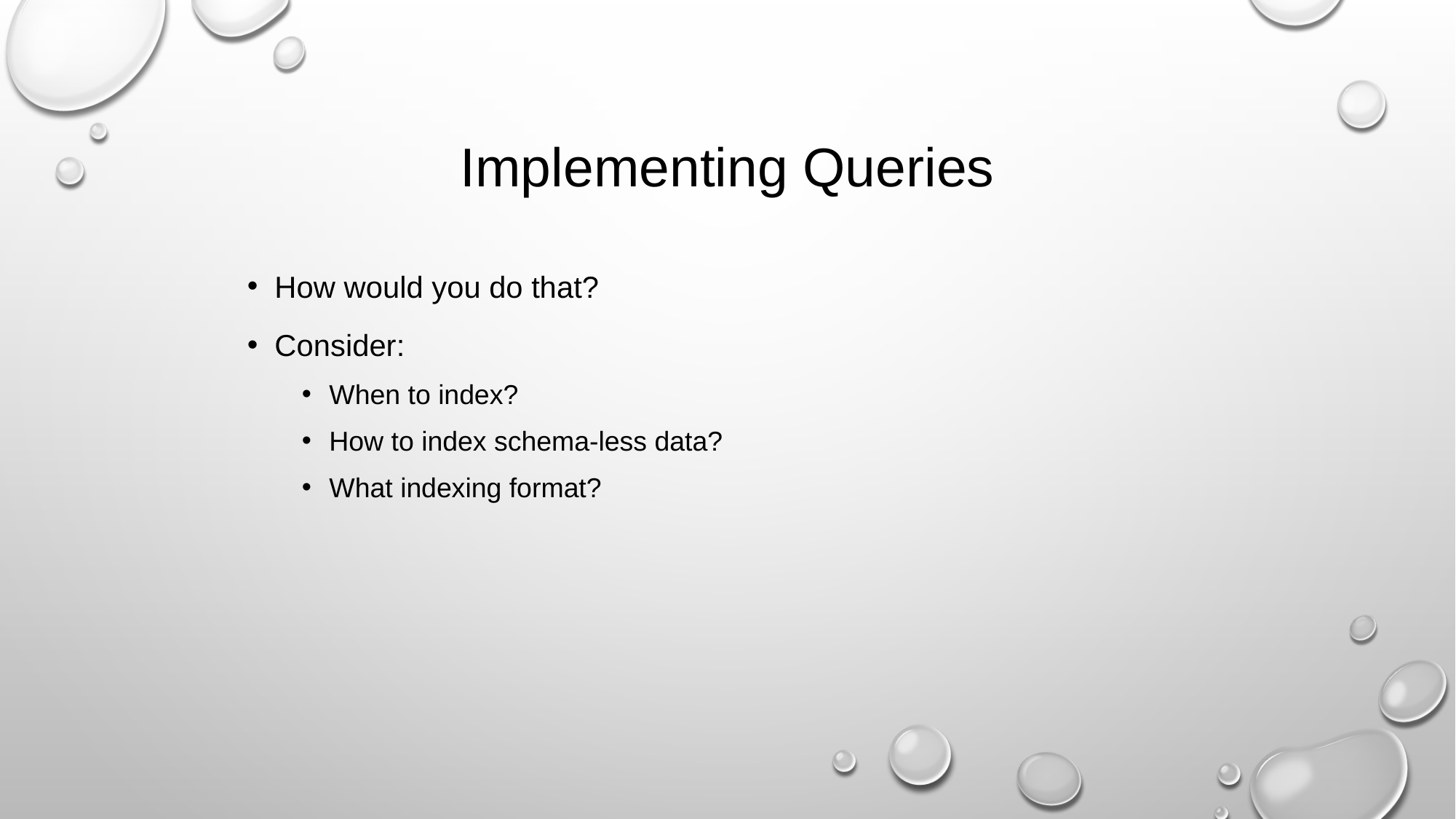

# Implementing Queries
How would you do that?
Consider:
When to index?
How to index schema-less data?
What indexing format?